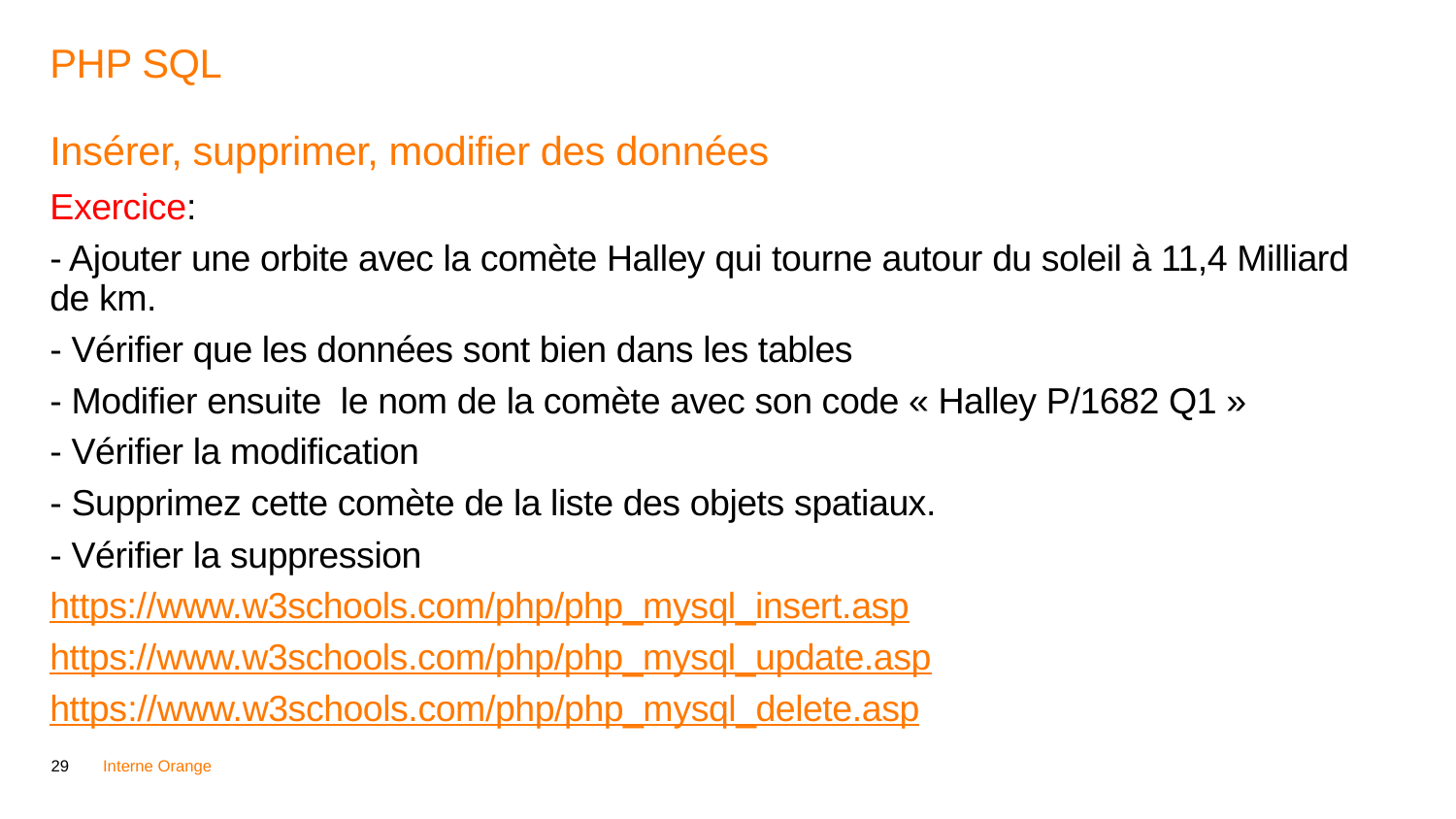

# PHP SQL Insérer, supprimer, modifier des données
Exercice:
- Ajouter une orbite avec la comète Halley qui tourne autour du soleil à 11,4 Milliard de km.
- Vérifier que les données sont bien dans les tables
- Modifier ensuite  le nom de la comète avec son code « Halley P/1682 Q1 »
- Vérifier la modification
- Supprimez cette comète de la liste des objets spatiaux.
- Vérifier la suppression
https://www.w3schools.com/php/php_mysql_insert.asp
https://www.w3schools.com/php/php_mysql_update.asp
https://www.w3schools.com/php/php_mysql_delete.asp